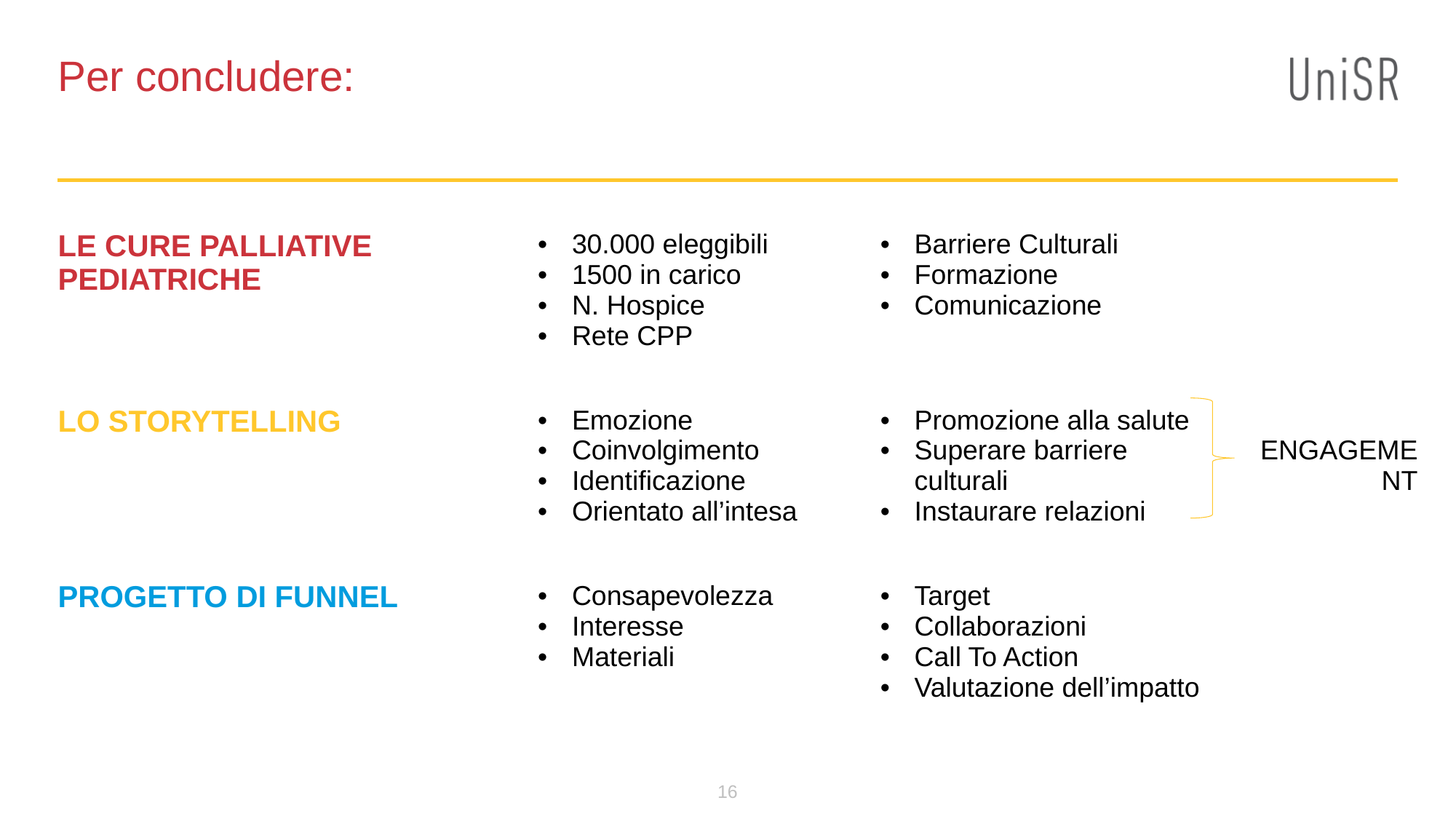

Per concludere:
| LE CURE PALLIATIVE PEDIATRICHE | 30.000 eleggibili 1500 in carico N. Hospice Rete CPP | Barriere Culturali Formazione Comunicazione |  |
| --- | --- | --- | --- |
| LO STORYTELLING | Emozione Coinvolgimento Identificazione Orientato all’intesa | Promozione alla salute Superare barriere culturali Instaurare relazioni | ENGAGEMENT |
| PROGETTO DI FUNNEL | Consapevolezza Interesse Materiali | Target Collaborazioni Call To Action Valutazione dell’impatto |  |

16